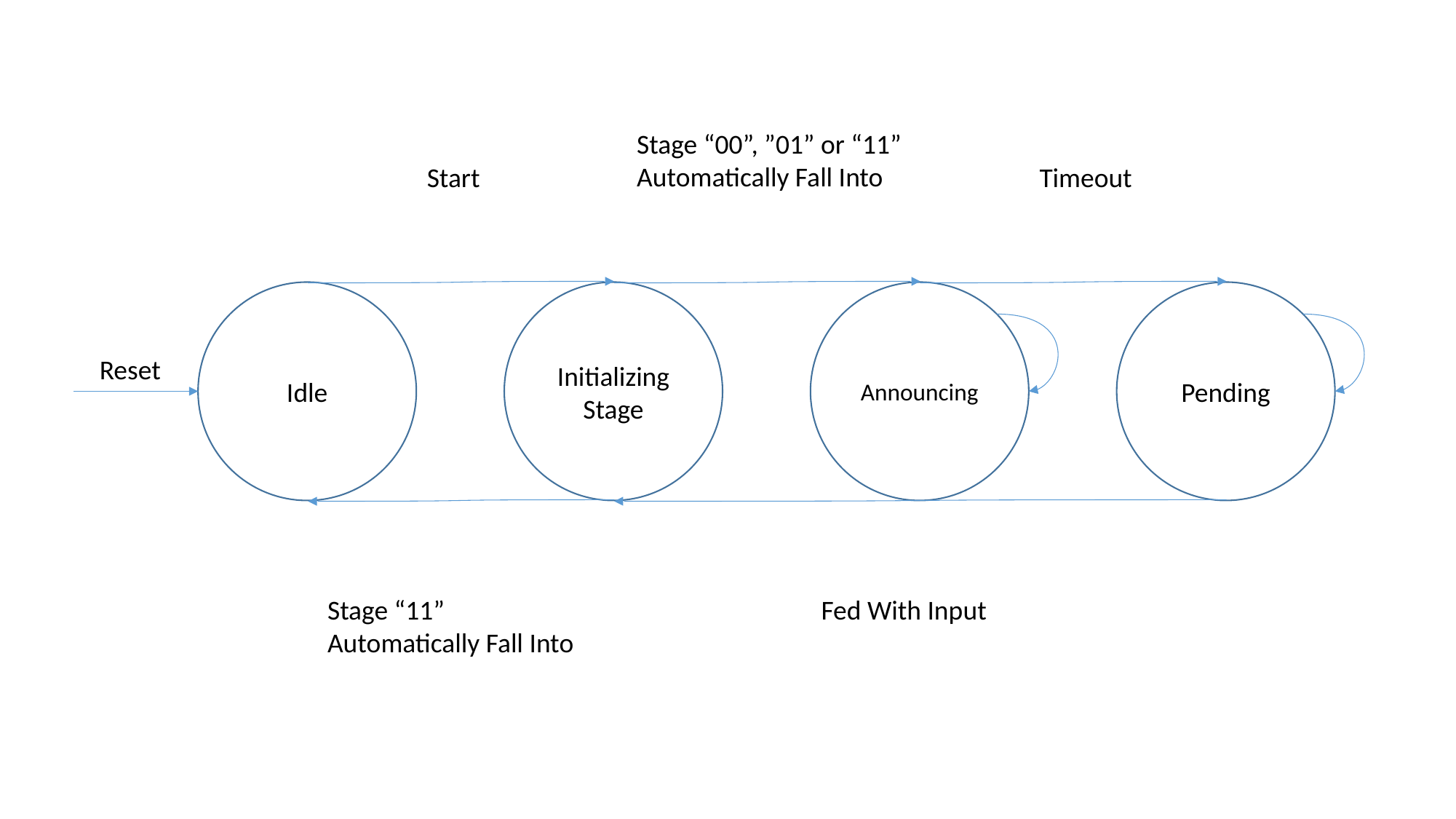

Stage “00”, ”01” or “11”
Automatically Fall Into
Start
Timeout
Idle
Initializing Stage
Announcing
Pending
Reset
Stage “11”
Automatically Fall Into
Fed With Input